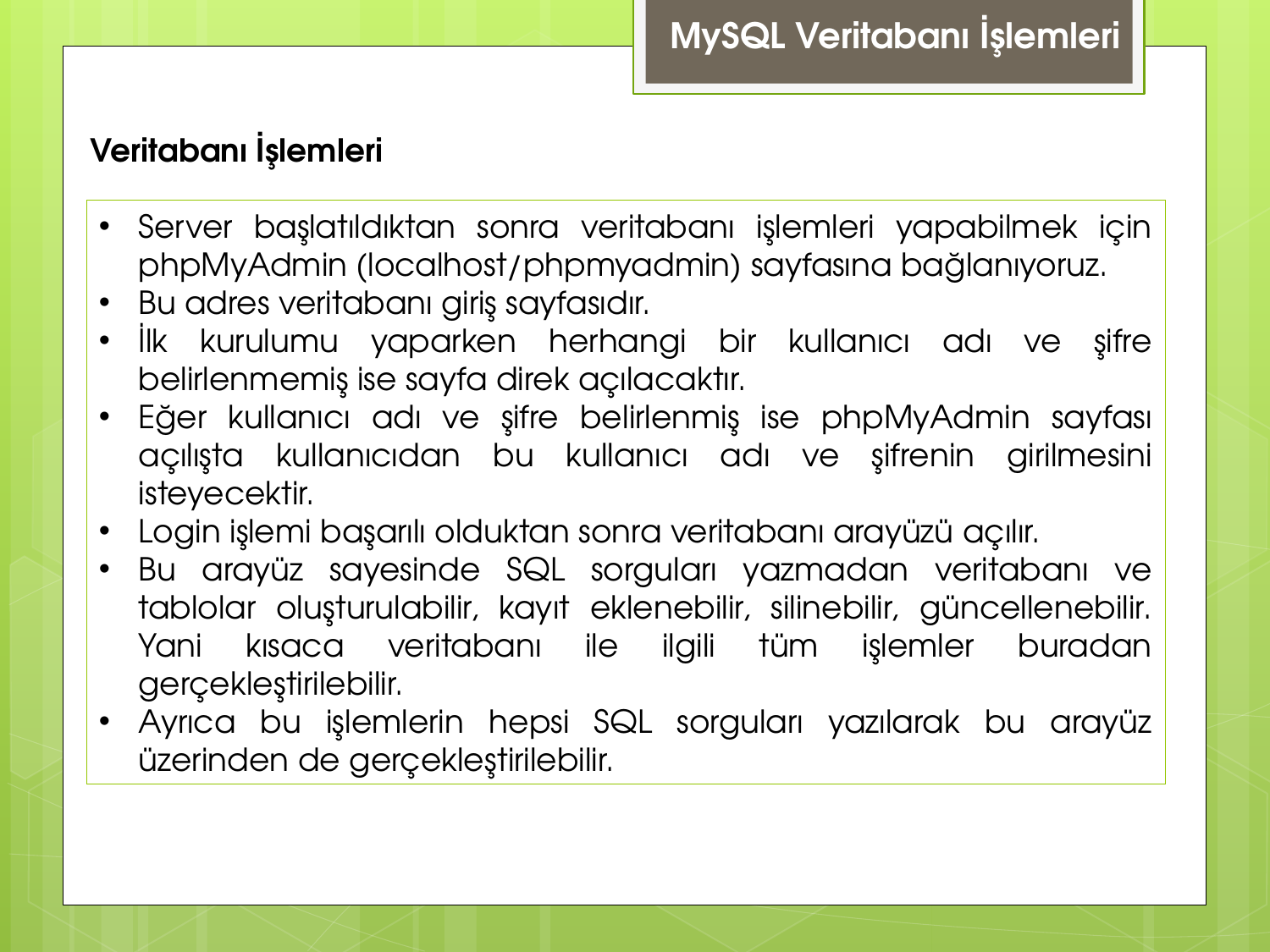

MySQL Veritabanı İşlemleri
Veritabanı İşlemleri
Server başlatıldıktan sonra veritabanı işlemleri yapabilmek için phpMyAdmin (localhost/phpmyadmin) sayfasına bağlanıyoruz.
Bu adres veritabanı giriş sayfasıdır.
İlk kurulumu yaparken herhangi bir kullanıcı adı ve şifre belirlenmemiş ise sayfa direk açılacaktır.
Eğer kullanıcı adı ve şifre belirlenmiş ise phpMyAdmin sayfası açılışta kullanıcıdan bu kullanıcı adı ve şifrenin girilmesini isteyecektir.
Login işlemi başarılı olduktan sonra veritabanı arayüzü açılır.
Bu arayüz sayesinde SQL sorguları yazmadan veritabanı ve tablolar oluşturulabilir, kayıt eklenebilir, silinebilir, güncellenebilir. Yani kısaca veritabanı ile ilgili tüm işlemler buradan gerçekleştirilebilir.
Ayrıca bu işlemlerin hepsi SQL sorguları yazılarak bu arayüz üzerinden de gerçekleştirilebilir.